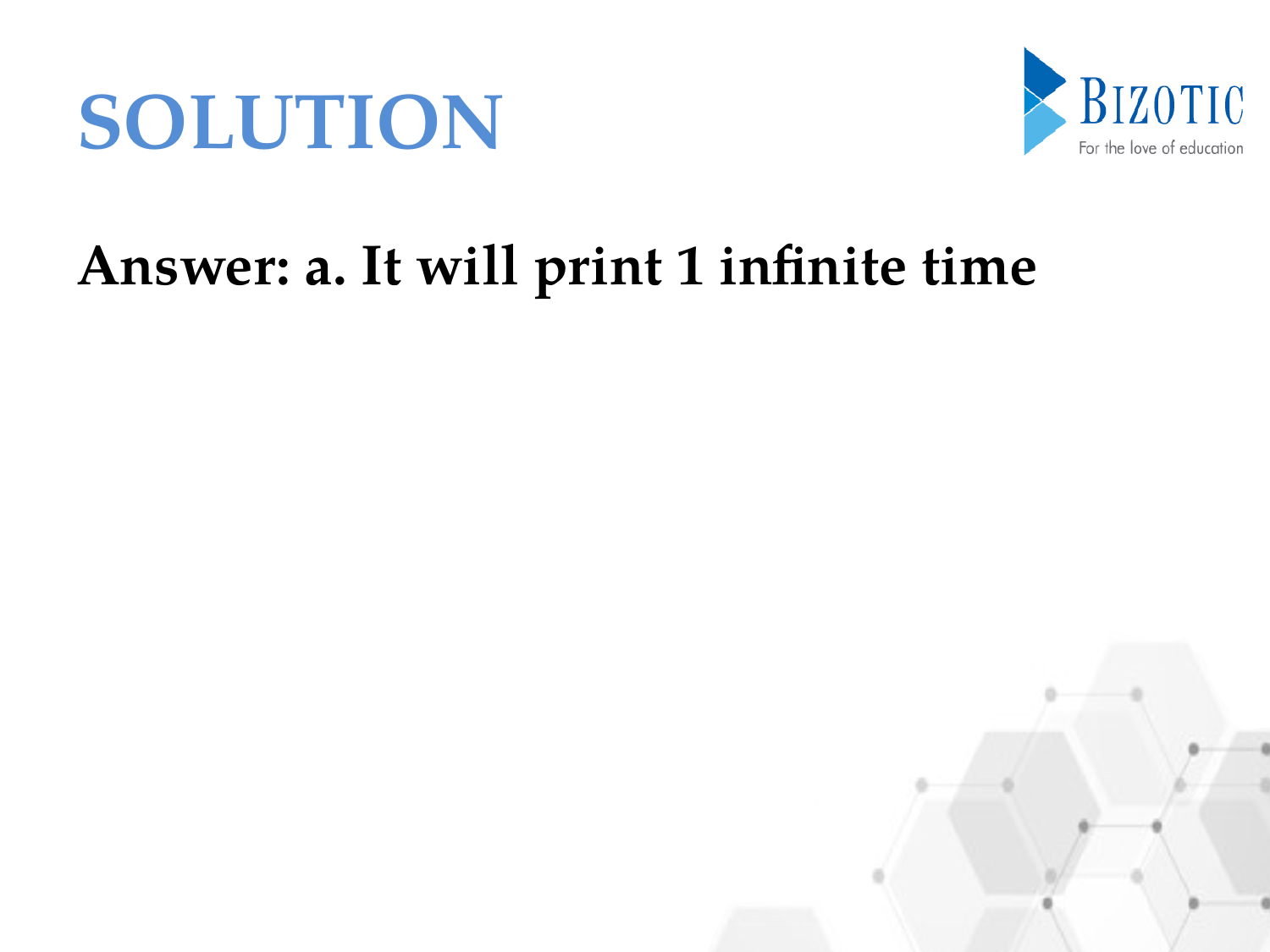

# SOLUTION
Answer: a. It will print 1 infinite time